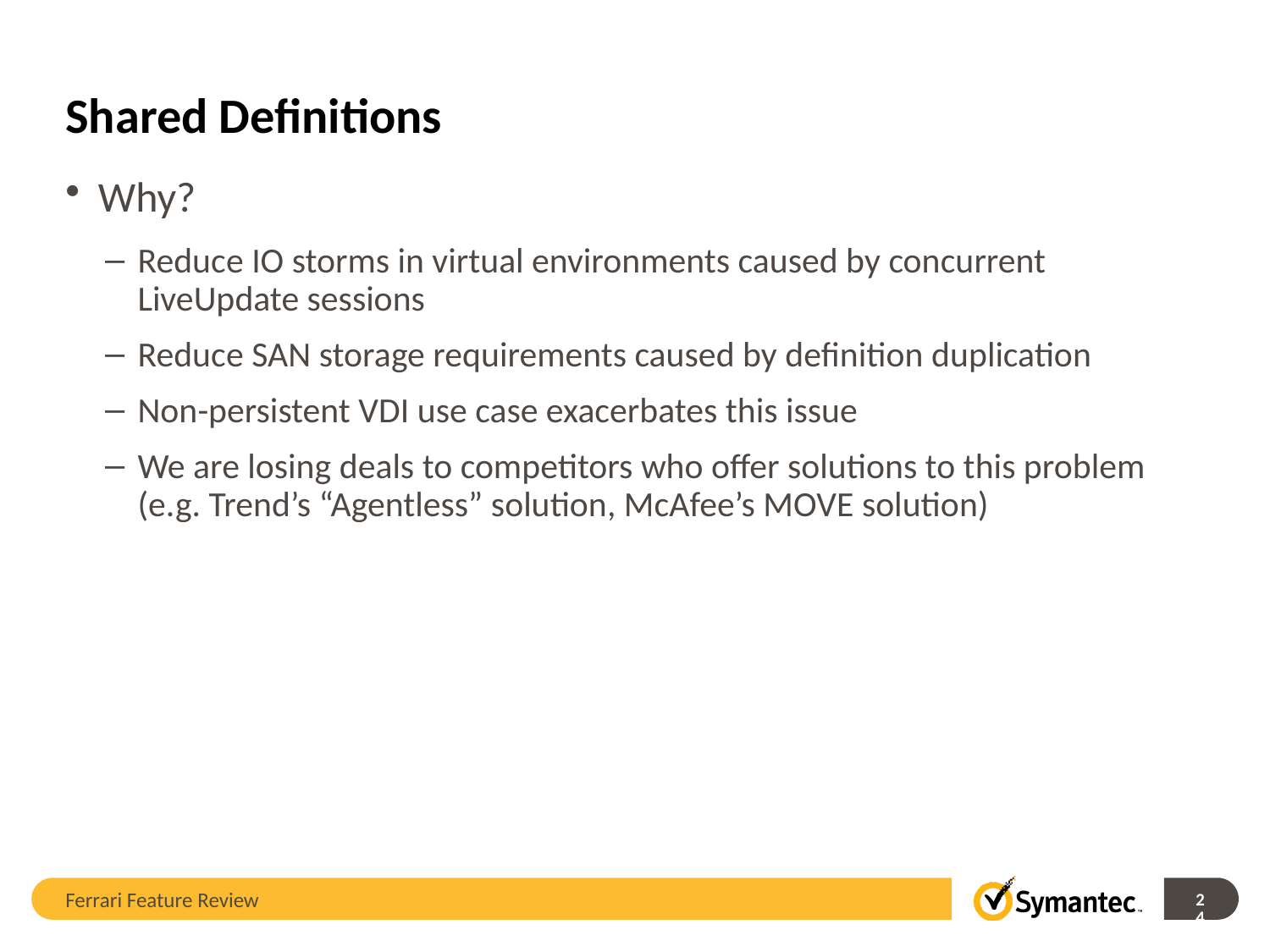

# Shared Definitions
Why?
Reduce IO storms in virtual environments caused by concurrent LiveUpdate sessions
Reduce SAN storage requirements caused by definition duplication
Non-persistent VDI use case exacerbates this issue
We are losing deals to competitors who offer solutions to this problem (e.g. Trend’s “Agentless” solution, McAfee’s MOVE solution)
Ferrari Feature Review
24